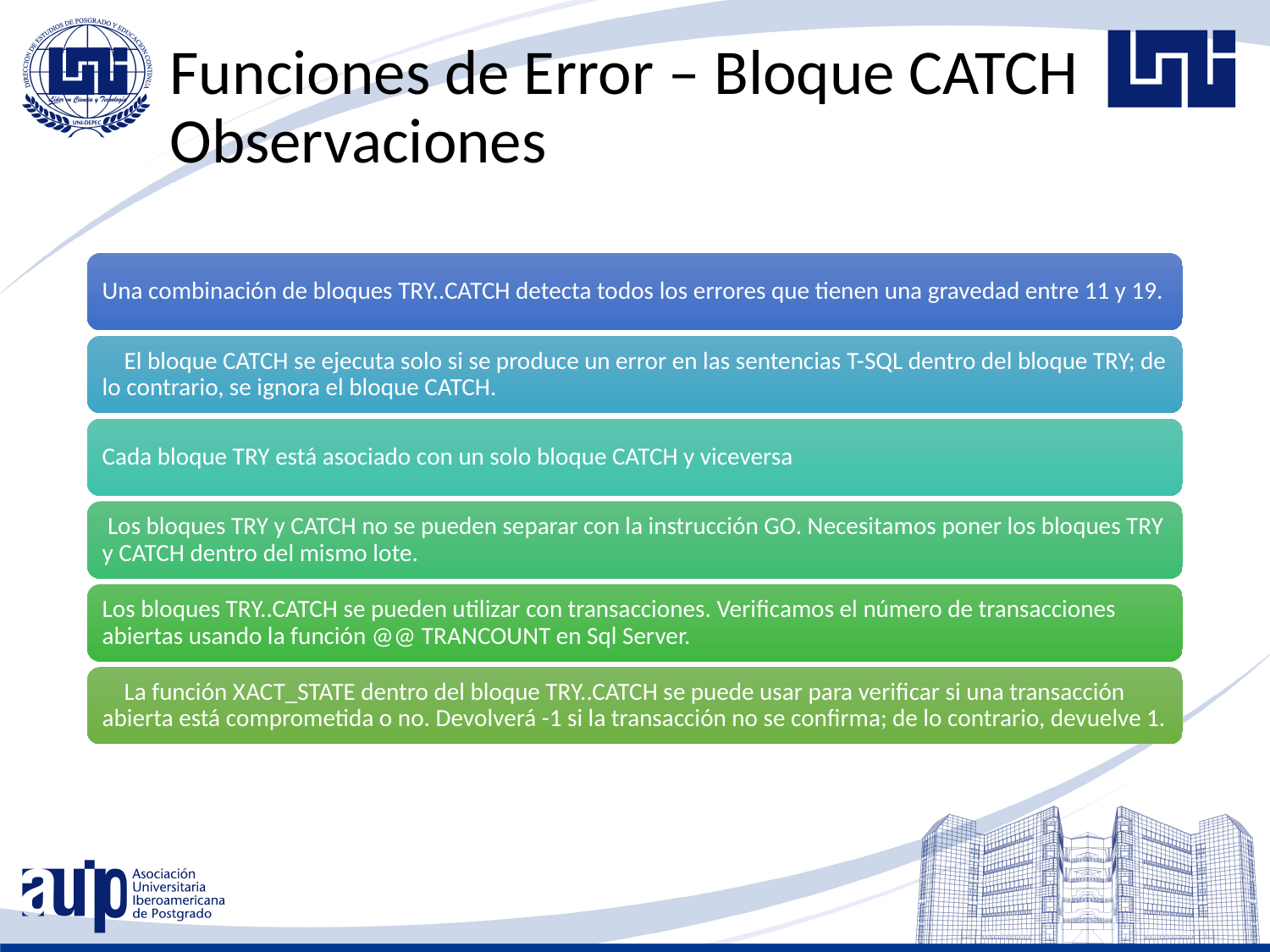

# Funciones de Error – Bloque CATCH Observaciones
Una combinación de bloques TRY..CATCH detecta todos los errores que tienen una gravedad entre 11 y 19.
    El bloque CATCH se ejecuta solo si se produce un error en las sentencias T-SQL dentro del bloque TRY; de lo contrario, se ignora el bloque CATCH.
Cada bloque TRY está asociado con un solo bloque CATCH y viceversa
 Los bloques TRY y CATCH no se pueden separar con la instrucción GO. Necesitamos poner los bloques TRY y CATCH dentro del mismo lote.
Los bloques TRY..CATCH se pueden utilizar con transacciones. Verificamos el número de transacciones abiertas usando la función @@ TRANCOUNT en Sql Server.
    La función XACT_STATE dentro del bloque TRY..CATCH se puede usar para verificar si una transacción abierta está comprometida o no. Devolverá -1 si la transacción no se confirma; de lo contrario, devuelve 1.